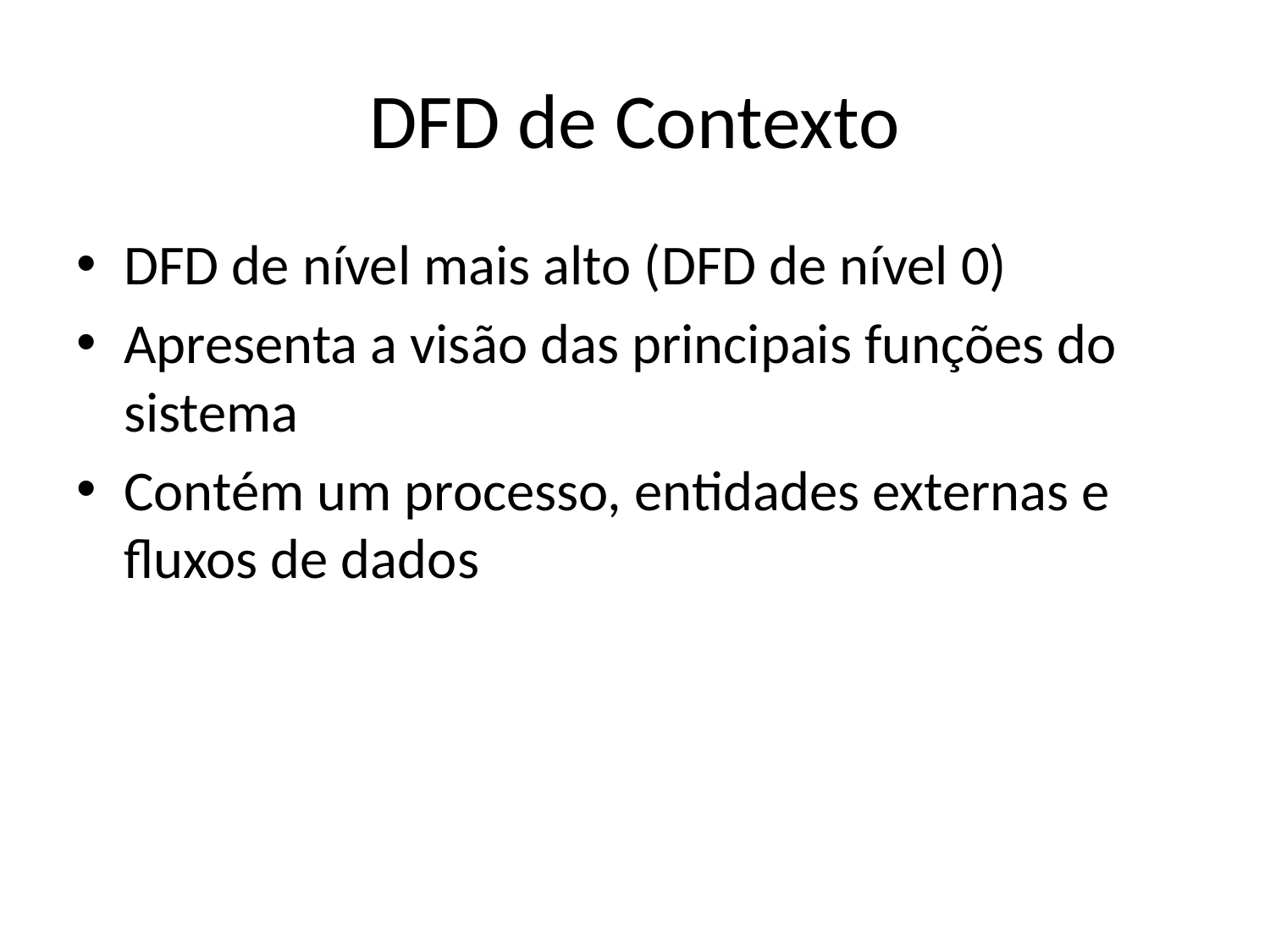

# DFD de Contexto
DFD de nível mais alto (DFD de nível 0)
Apresenta a visão das principais funções do sistema
Contém um processo, entidades externas e fluxos de dados